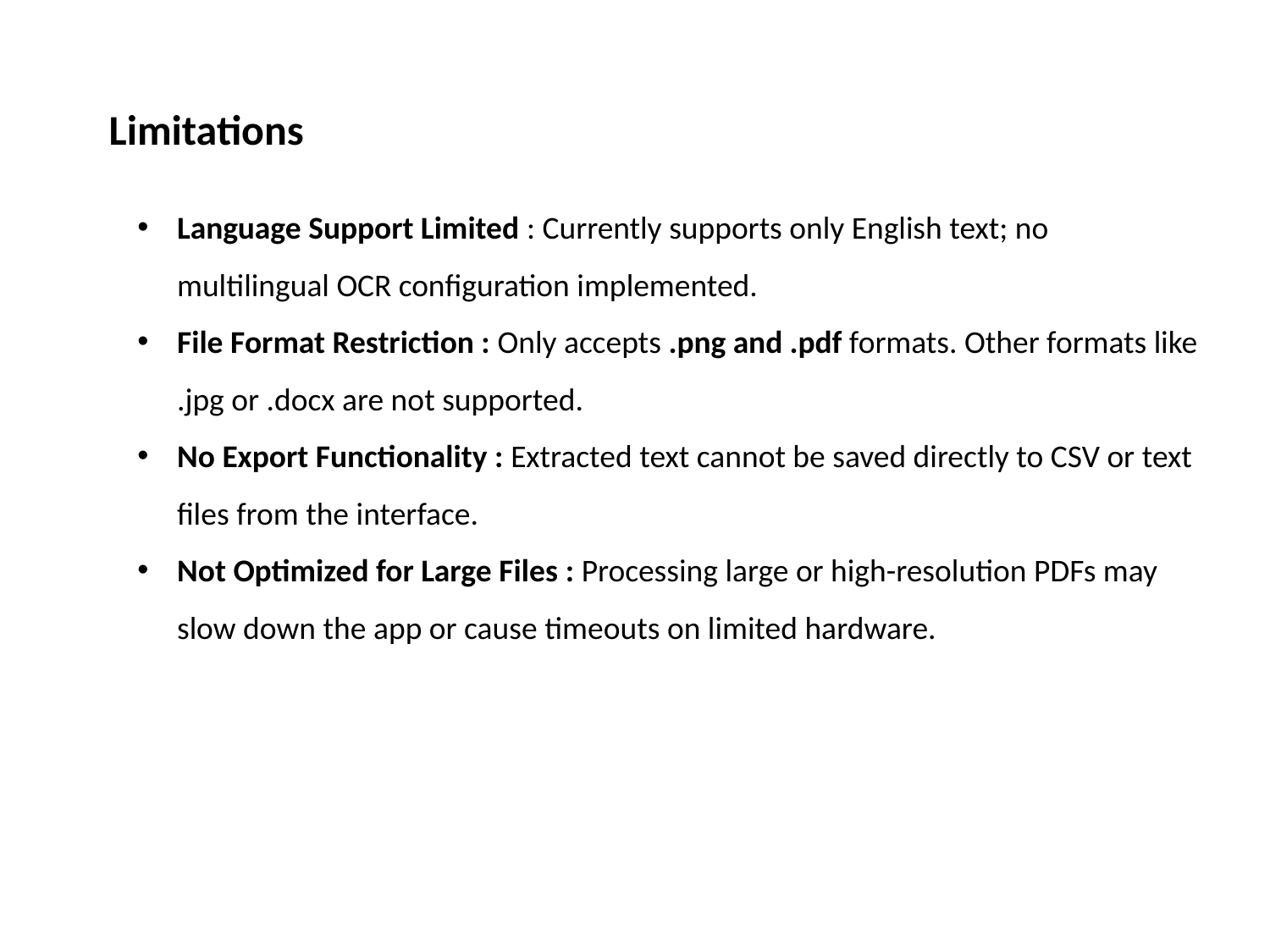

Limitations
Language Support Limited : Currently supports only English text; no multilingual OCR configuration implemented.
File Format Restriction : Only accepts .png and .pdf formats. Other formats like .jpg or .docx are not supported.
No Export Functionality : Extracted text cannot be saved directly to CSV or text files from the interface.
Not Optimized for Large Files : Processing large or high-resolution PDFs may slow down the app or cause timeouts on limited hardware.